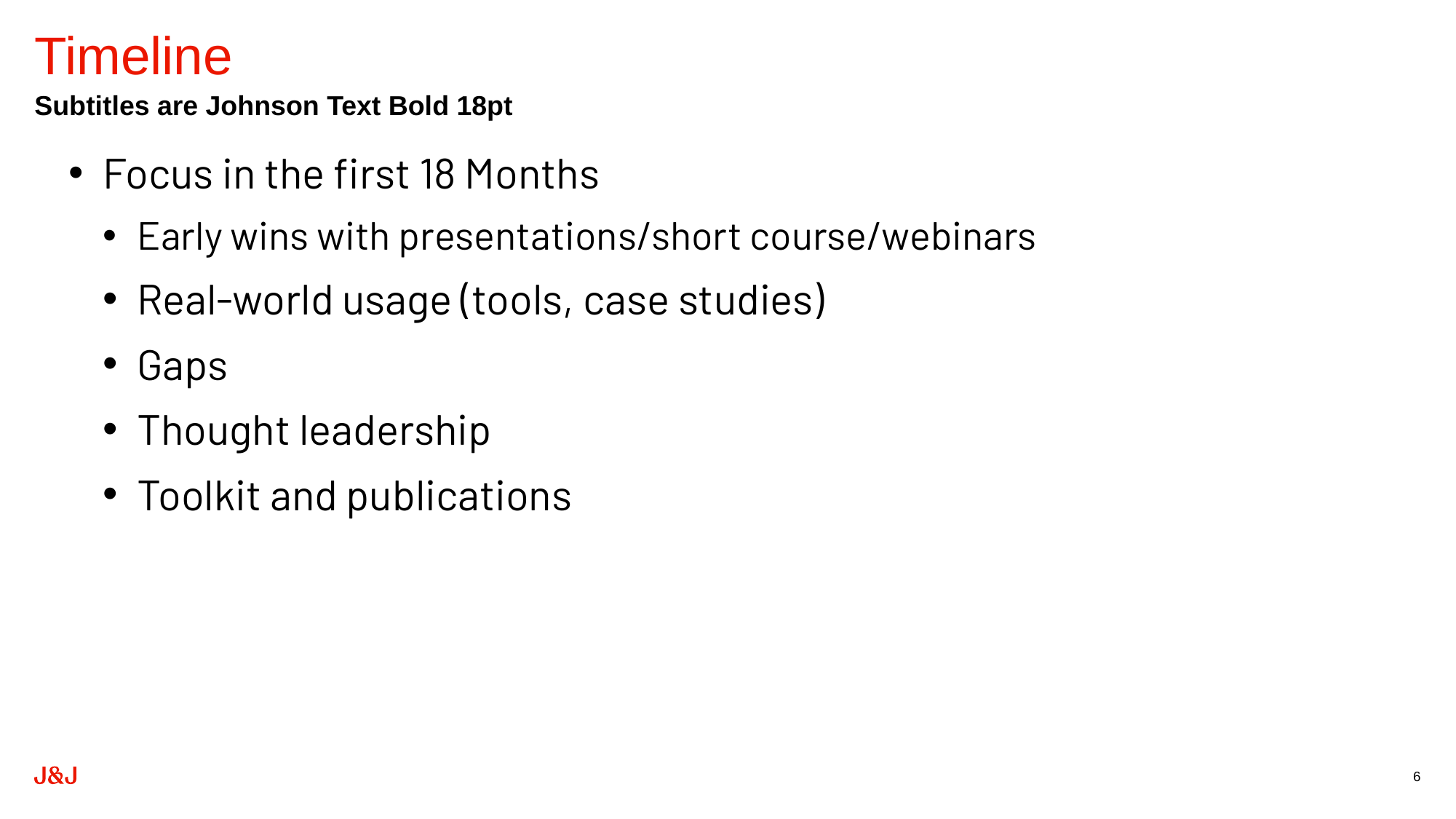

# Timeline

Subtitles are Johnson Text Bold 18pt
Focus in the first 18 Months
Early wins with presentations/short course/webinars
Real-world usage (tools, case studies)
Gaps
Thought leadership
Toolkit and publications
6